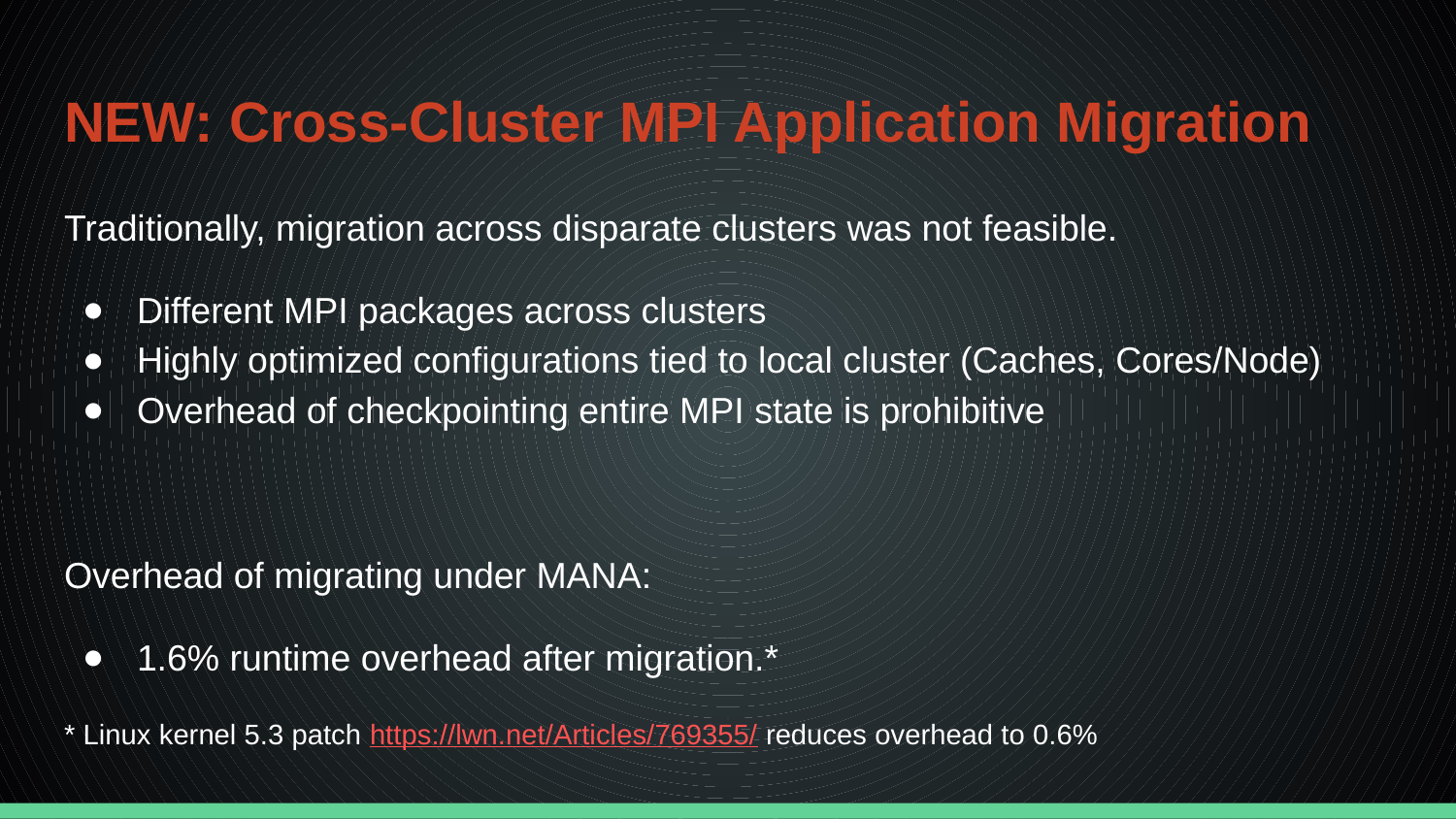

# NEW: Cross-Cluster MPI Application Migration
Traditionally, migration across disparate clusters was not feasible.
Different MPI packages across clusters
Highly optimized configurations tied to local cluster (Caches, Cores/Node)
Overhead of checkpointing entire MPI state is prohibitive

Overhead of migrating under MANA:
1.6% runtime overhead after migration.*
* Linux kernel 5.3 patch https://lwn.net/Articles/769355/ reduces overhead to 0.6%